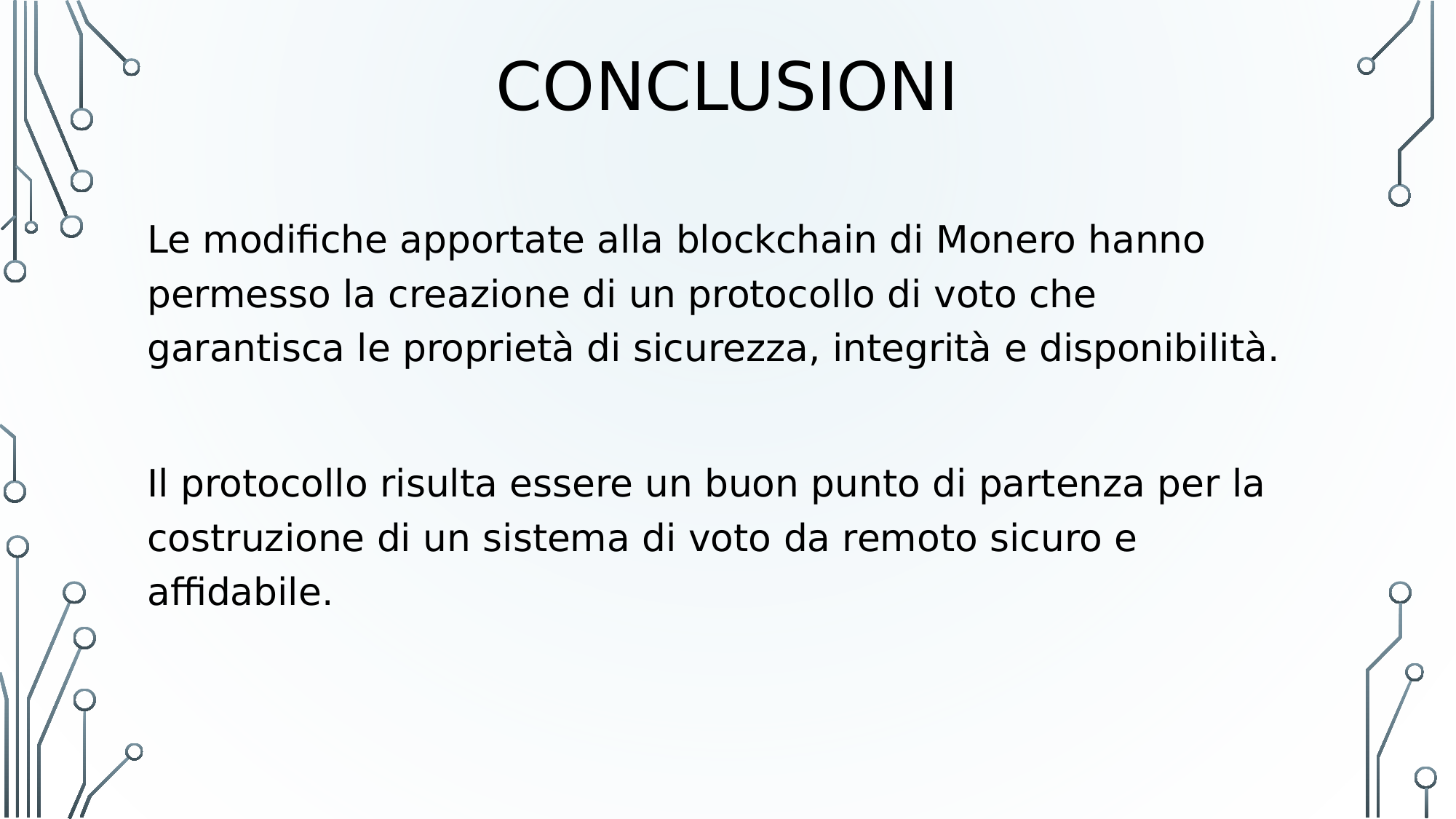

# CONCLUSIONI

Le modifiche apportate alla blockchain di Monero hanno permesso la creazione di un protocollo di voto che garantisca le proprietà di sicurezza, integrità e disponibilità.

Il protocollo risulta essere un buon punto di partenza per la costruzione di un sistema di voto da remoto sicuro e affidabile.